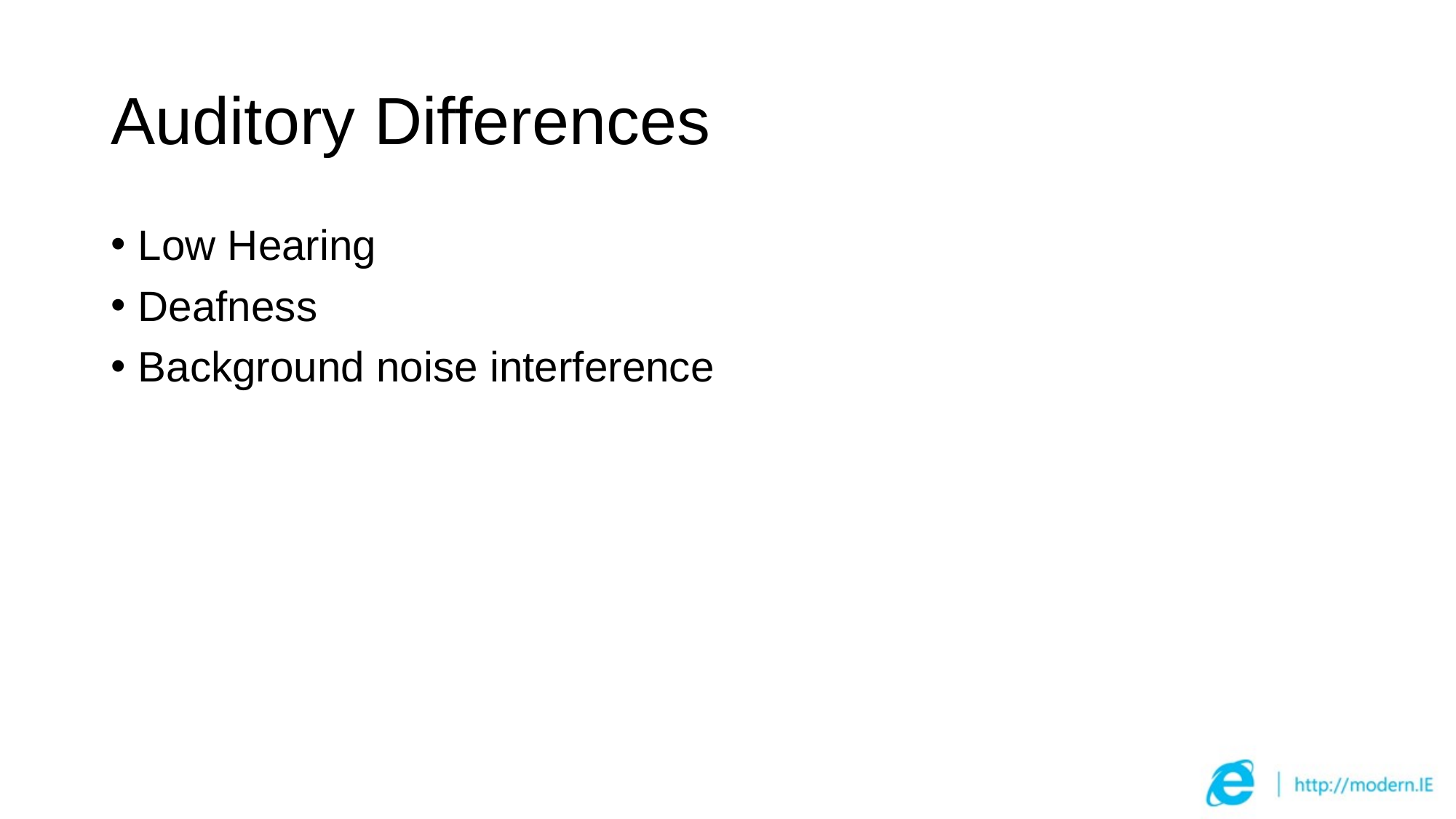

# Auditory Differences
Low Hearing
Deafness
Background noise interference